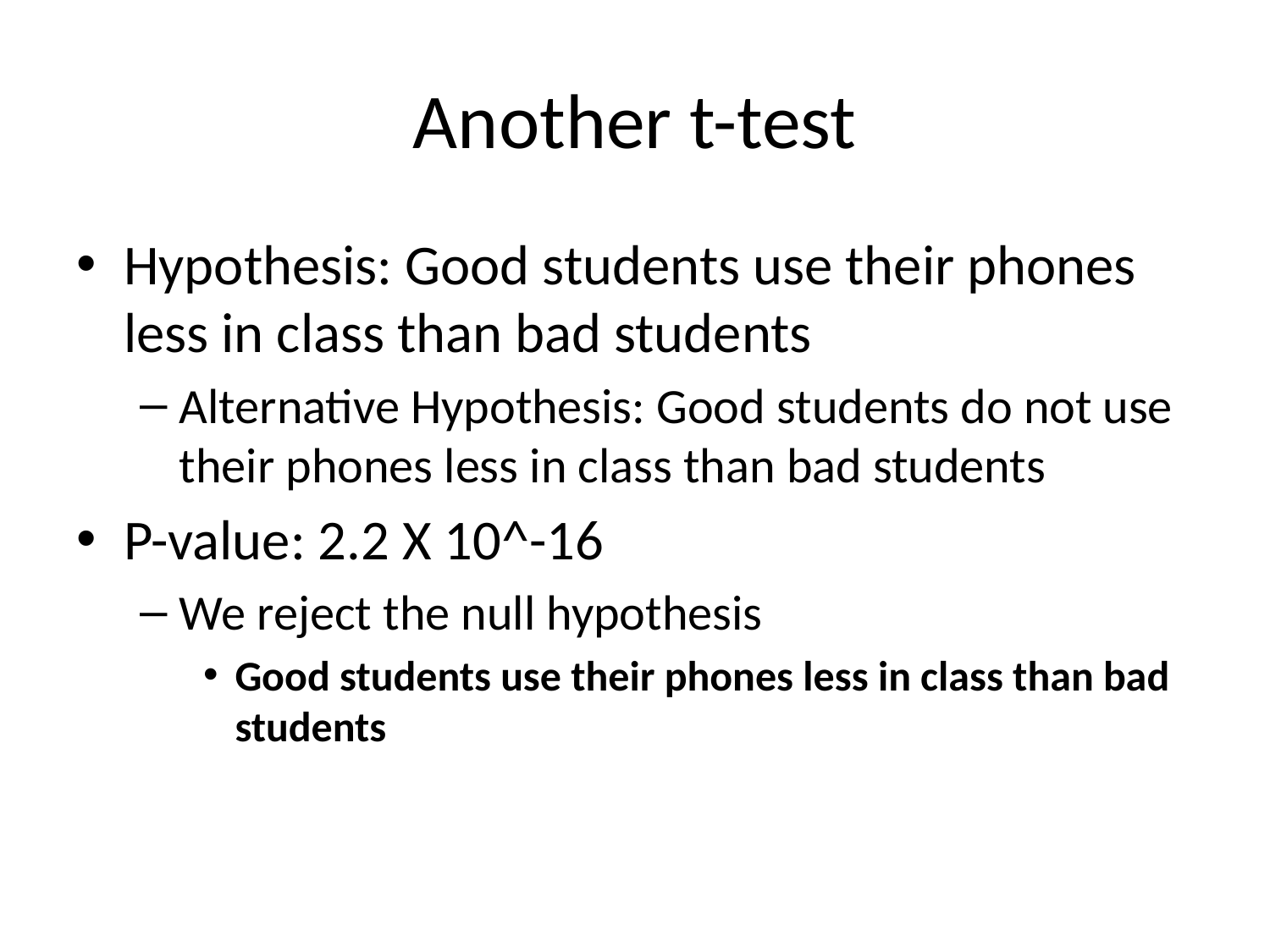

# Another t-test
Hypothesis: Good students use their phones less in class than bad students
Alternative Hypothesis: Good students do not use their phones less in class than bad students
P-value: 2.2 X 10^-16
We reject the null hypothesis
Good students use their phones less in class than bad students